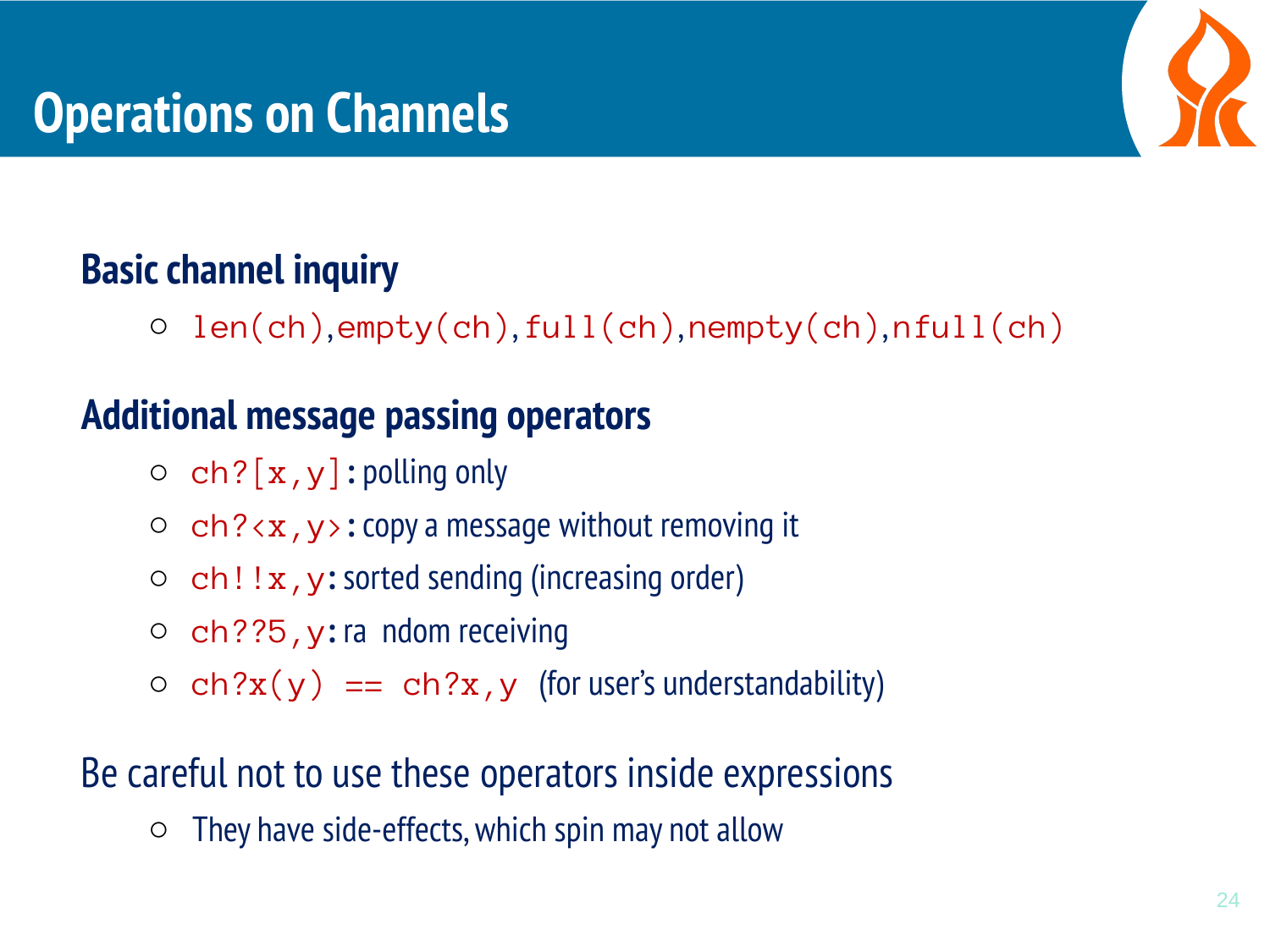

# Operations on Channels
Basic channel inquiry
len(ch), empty(ch), full(ch), nempty(ch), nfull(ch)
Additional message passing operators
ch?[x,y]: polling only
ch?<x,y>: copy a message without removing it
ch!!x,y: sorted sending (increasing order)
ch??5,y: ra  ndom receiving
ch?x(y) == ch?x,y (for user’s understandability)
Be careful not to use these operators inside expressions
They have side-effects, which spin may not allow

24